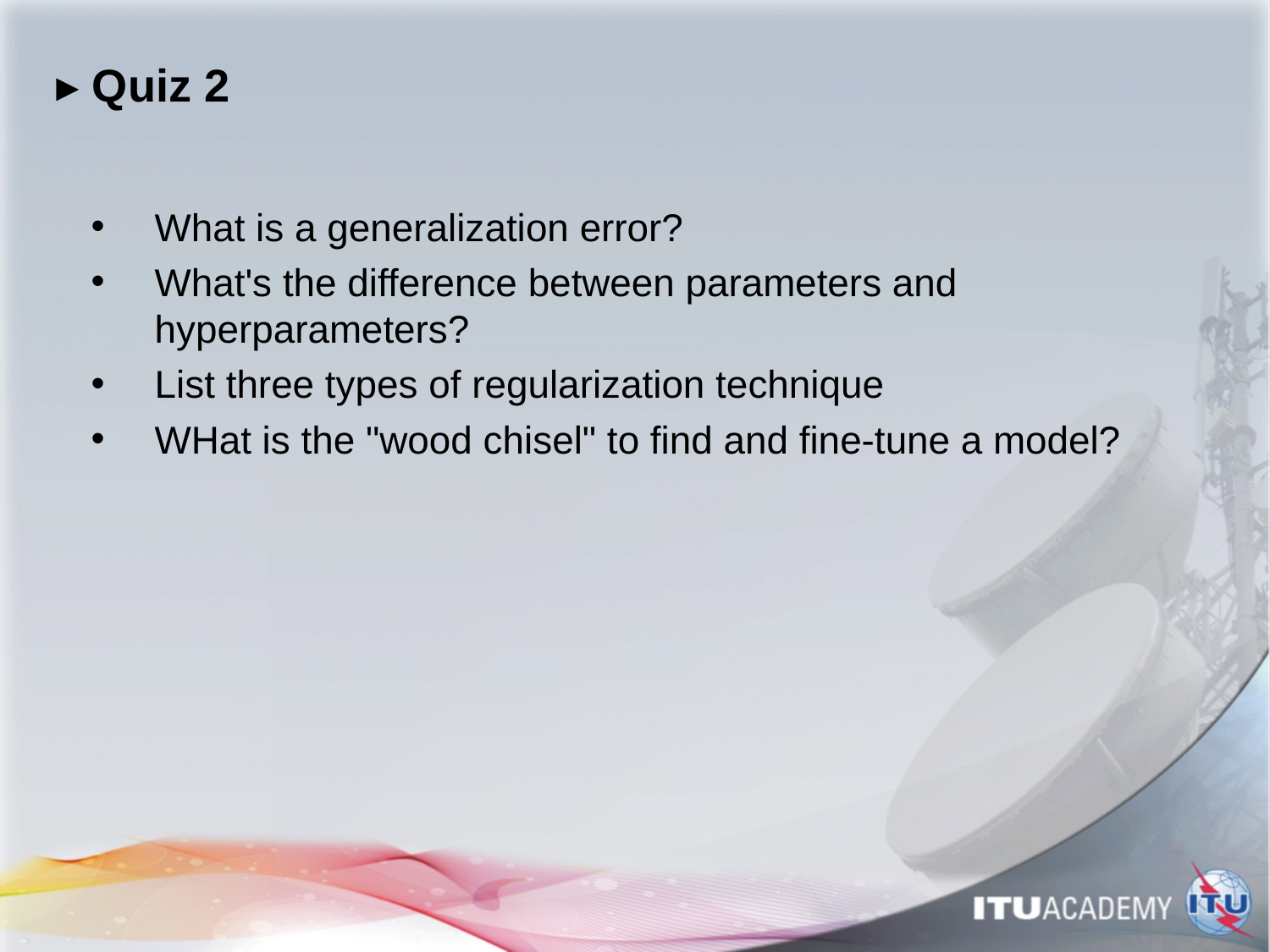

# ▸ Quiz 2
What is a generalization error?
What's the difference between parameters and hyperparameters?
List three types of regularization technique
WHat is the "wood chisel" to find and fine-tune a model?